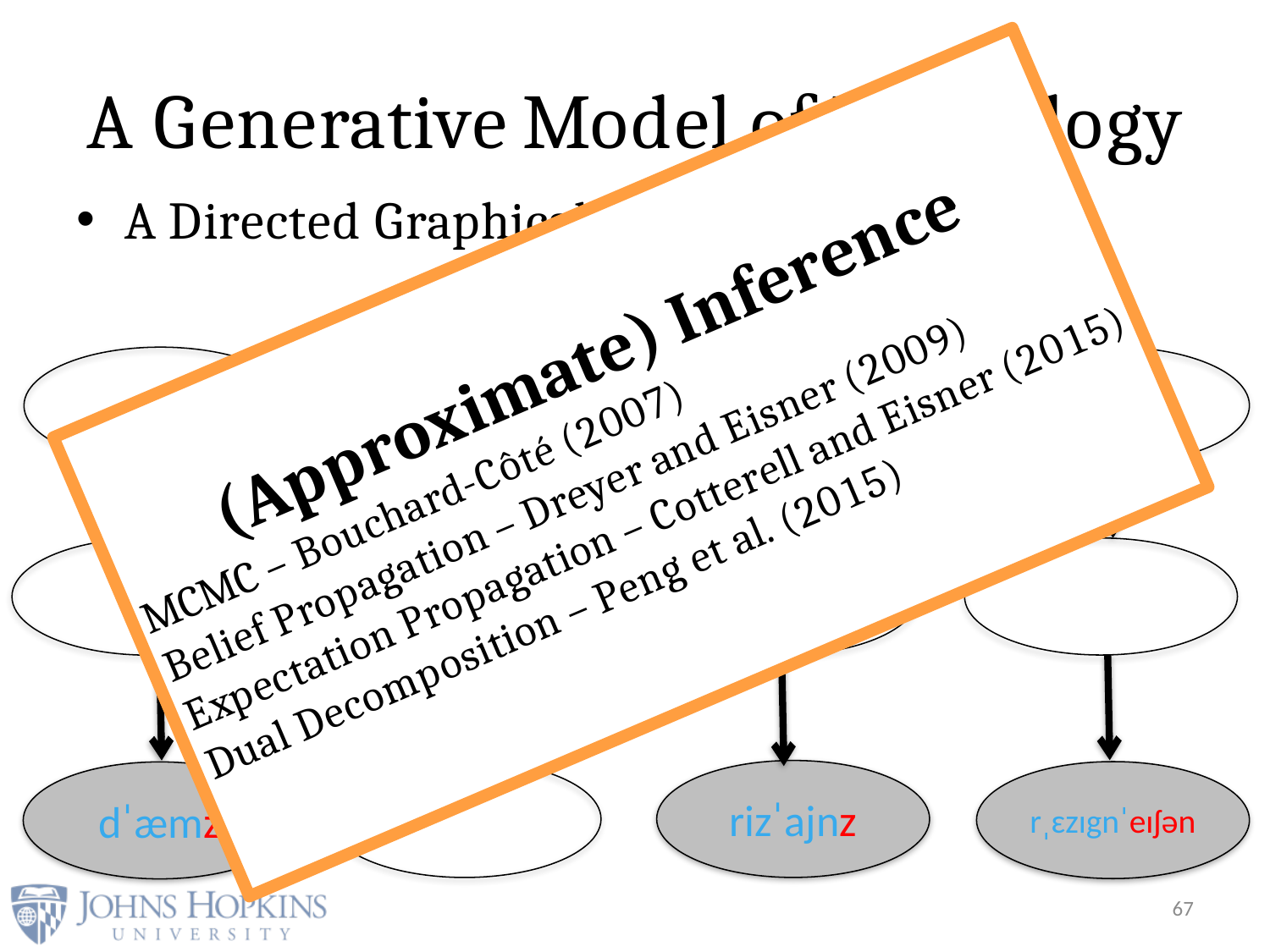

# A Generative Model of Phonology
A Directed Graphical Model of the lexicon

(Approximate) Inference
MCMC – Bouchard-Côté (2007)
Belief Propagation – Dreyer and Eisner (2009)
Expectation Propagation – Cotterell and Eisner (2015)
Dual Decomposition – Peng et al. (2015)

rizˈajnz

rˌɛzɪgnˈeɪʃən
dˈæmz
67